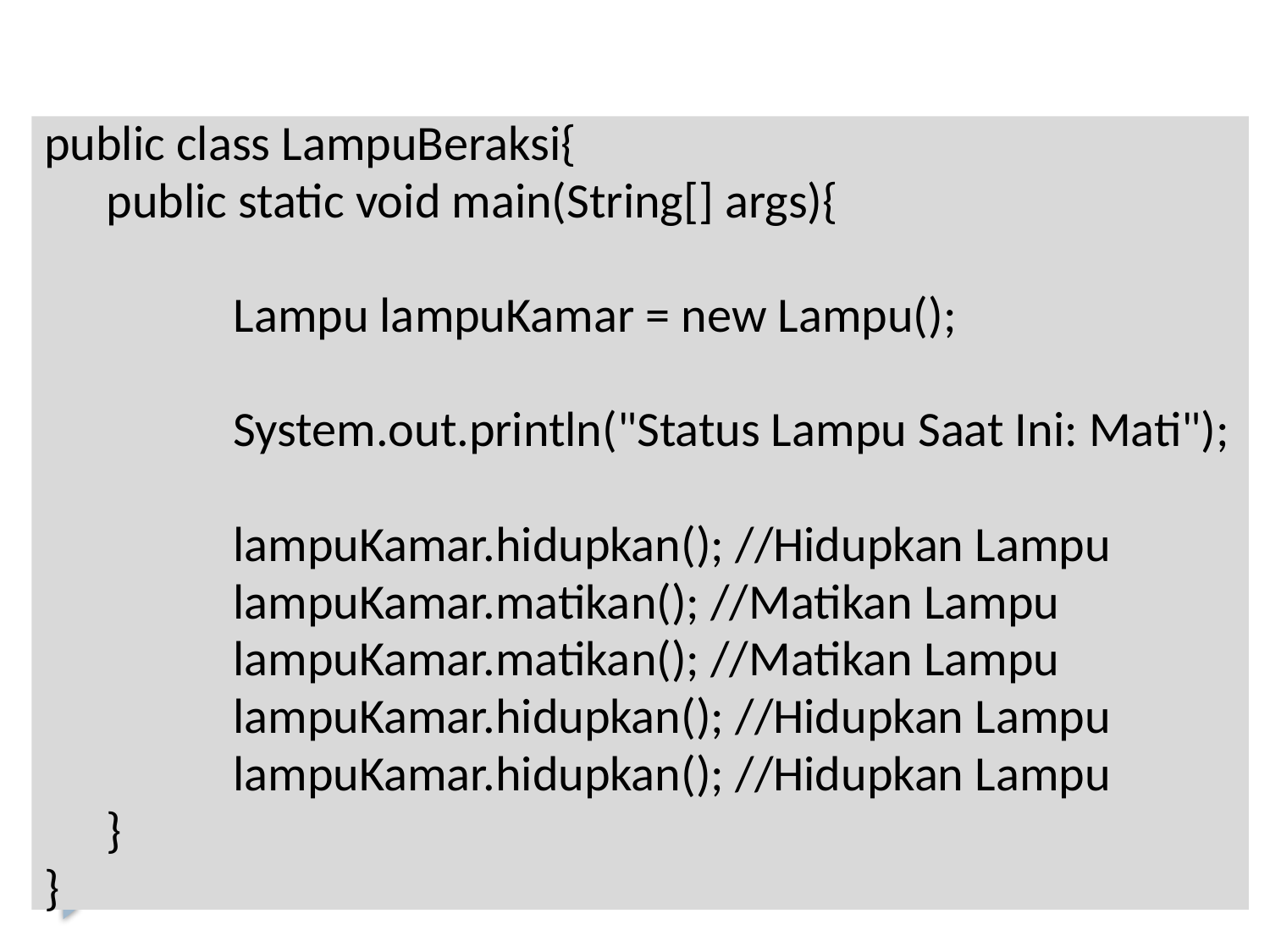

LampuBeraksi.java
public class LampuBeraksi{
	public static void main(String[] args){

		Lampu lampuKamar = new Lampu();

		System.out.println("Status Lampu Saat Ini: Mati");

		lampuKamar.hidupkan(); //Hidupkan Lampu
		lampuKamar.matikan(); //Matikan Lampu
		lampuKamar.matikan(); //Matikan Lampu
		lampuKamar.hidupkan(); //Hidupkan Lampu
		lampuKamar.hidupkan(); //Hidupkan Lampu
	}
}